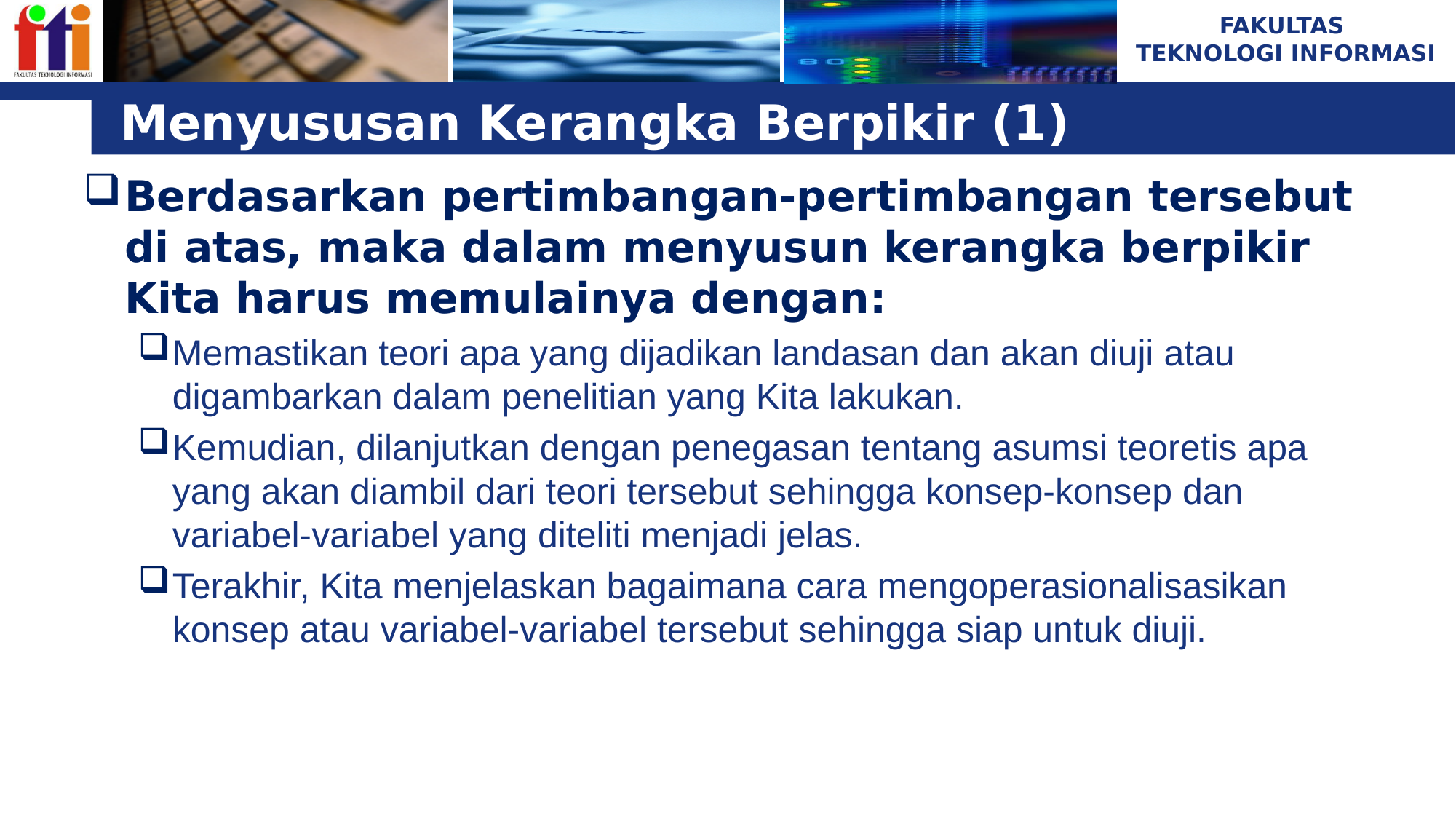

# Menyususan Kerangka Berpikir (1)
Berdasarkan pertimbangan-pertimbangan tersebut di atas, maka dalam menyusun kerangka berpikir Kita harus memulainya dengan:
Memastikan teori apa yang dijadikan landasan dan akan diuji atau digambarkan dalam penelitian yang Kita lakukan.
Kemudian, dilanjutkan dengan penegasan tentang asumsi teoretis apa yang akan diambil dari teori tersebut sehingga konsep-konsep dan variabel-variabel yang diteliti menjadi jelas.
Terakhir, Kita menjelaskan bagaimana cara mengoperasionalisasikan konsep atau variabel-variabel tersebut sehingga siap untuk diuji.